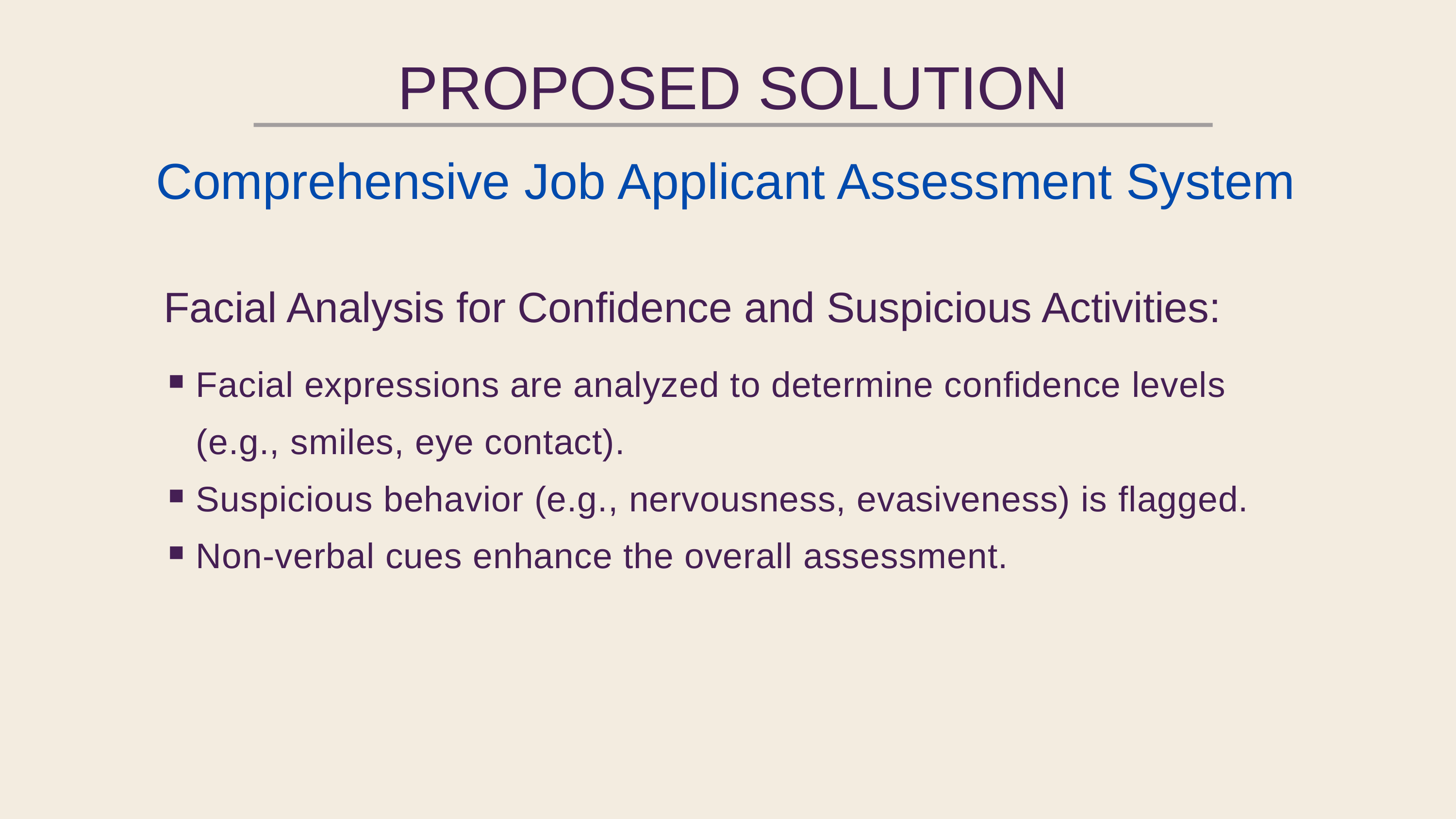

PROPOSED SOLUTION

Comprehensive Job Applicant Assessment System
Facial Analysis for Confidence and Suspicious Activities:
Facial expressions are analyzed to determine confidence levels (e.g., smiles, eye contact).
Suspicious behavior (e.g., nervousness, evasiveness) is flagged.
Non-verbal cues enhance the overall assessment.